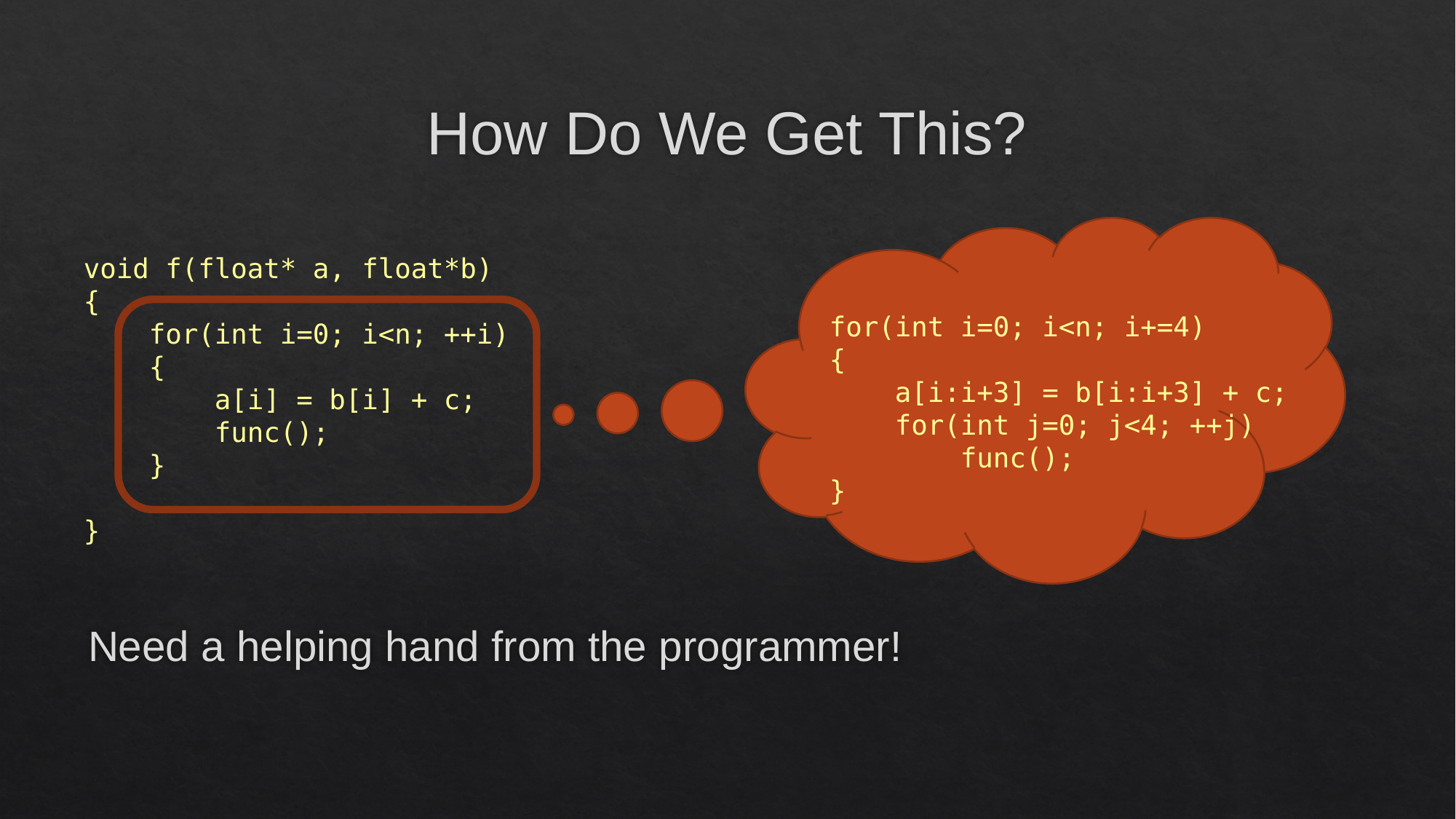

# How Do We Get This?

void f(float* a, float*b)
{
    for(int i=0; i<n; ++i)
    {
        a[i] = b[i] + c;
        func();
    }

}

for(int i=0; i<n; i+=4)
{
    a[i:i+3] = b[i:i+3] + c;
    for(int j=0; j<4; ++j)
        func();
}
Need a helping hand from the programmer!